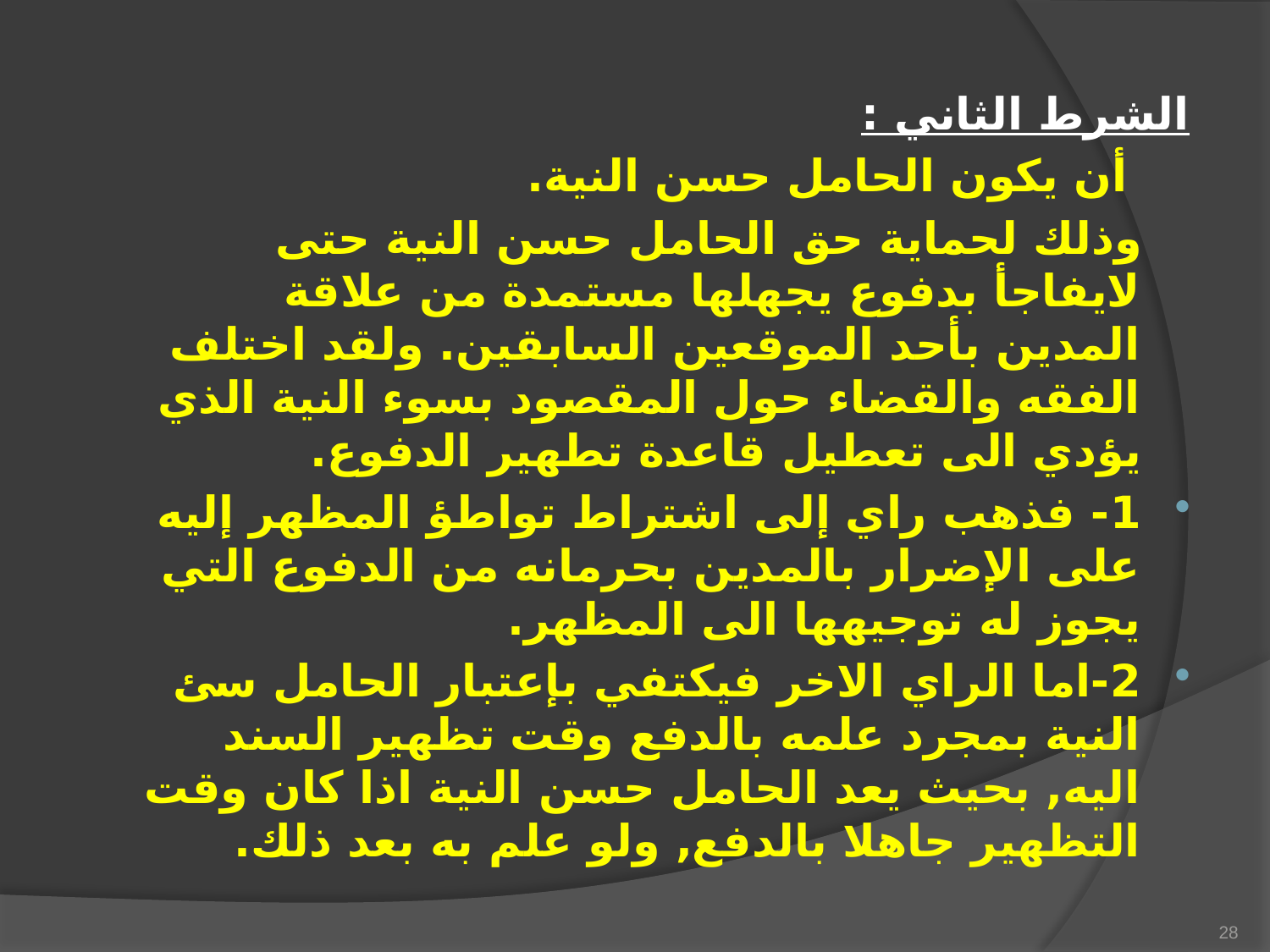

الشرط الثاني :
    أن يكون الحامل حسن النية.
   وذلك لحماية حق الحامل حسن النية حتى لايفاجأ بدفوع يجهلها مستمدة من علاقة المدين بأحد الموقعين السابقين. ولقد اختلف الفقه والقضاء حول المقصود بسوء النية الذي يؤدي الى تعطيل قاعدة تطهير الدفوع.
1- فذهب راي إلى اشتراط تواطؤ المظهر إليه على الإضرار بالمدين بحرمانه من الدفوع التي يجوز له توجيهها الى المظهر.
2-اما الراي الاخر فيكتفي بإعتبار الحامل سئ النية بمجرد علمه بالدفع وقت تظهير السند اليه, بحيث يعد الحامل حسن النية اذا كان وقت التظهير جاهلا بالدفع, ولو علم به بعد ذلك.

28